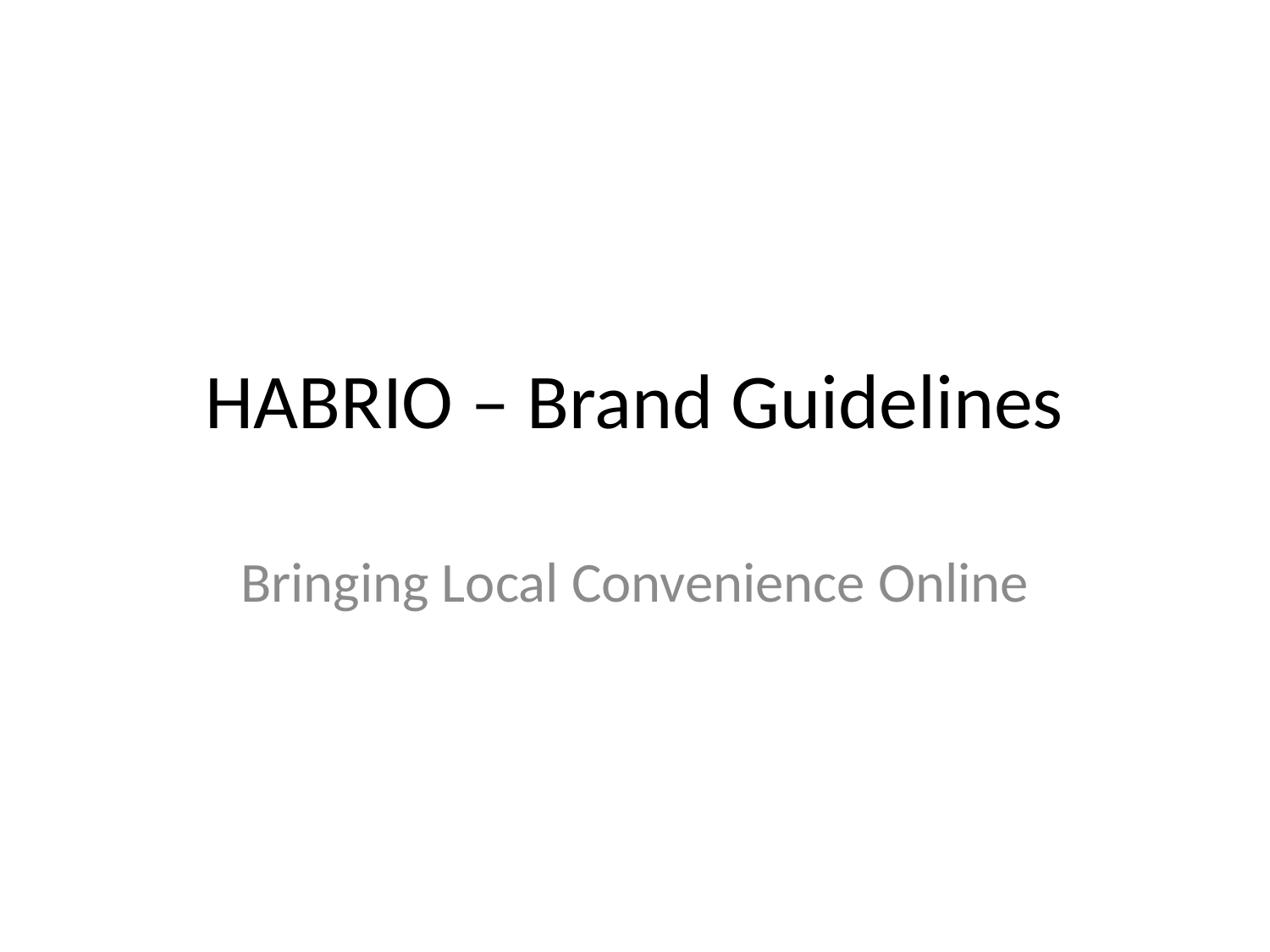

# HABRIO – Brand Guidelines
Bringing Local Convenience Online